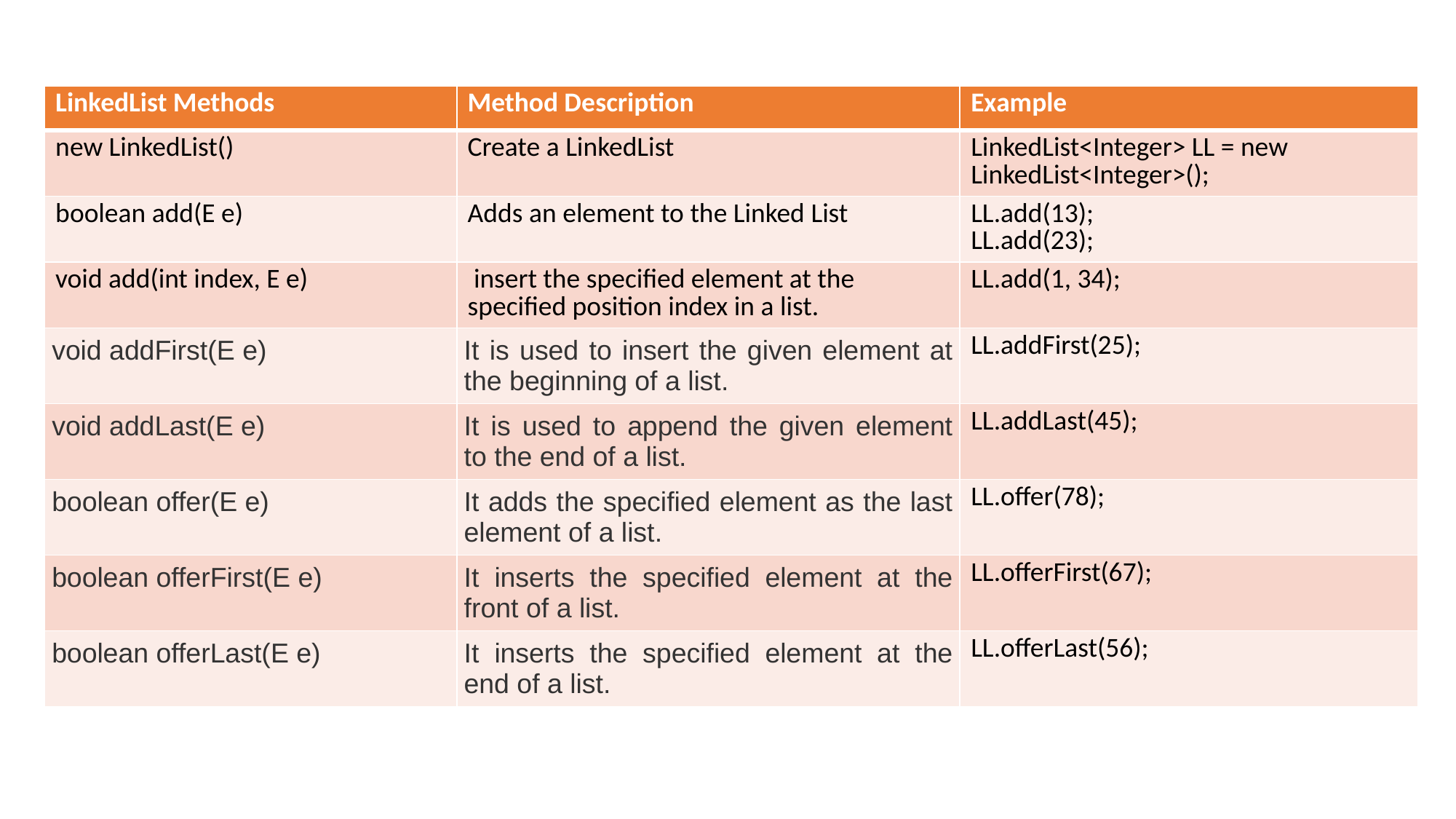

| LinkedList Methods | Method Description | Example |
| --- | --- | --- |
| new LinkedList() | Create a LinkedList | LinkedList<Integer> LL = new LinkedList<Integer>(); |
| boolean add(E e) | Adds an element to the Linked List | LL.add(13); LL.add(23); |
| void add(int index, E e) | insert the specified element at the specified position index in a list. | LL.add(1, 34); |
| void addFirst(E e) | It is used to insert the given element at the beginning of a list. | LL.addFirst(25); |
| void addLast(E e) | It is used to append the given element to the end of a list. | LL.addLast(45); |
| boolean offer(E e) | It adds the specified element as the last element of a list. | LL.offer(78); |
| boolean offerFirst(E e) | It inserts the specified element at the front of a list. | LL.offerFirst(67); |
| boolean offerLast(E e) | It inserts the specified element at the end of a list. | LL.offerLast(56); |